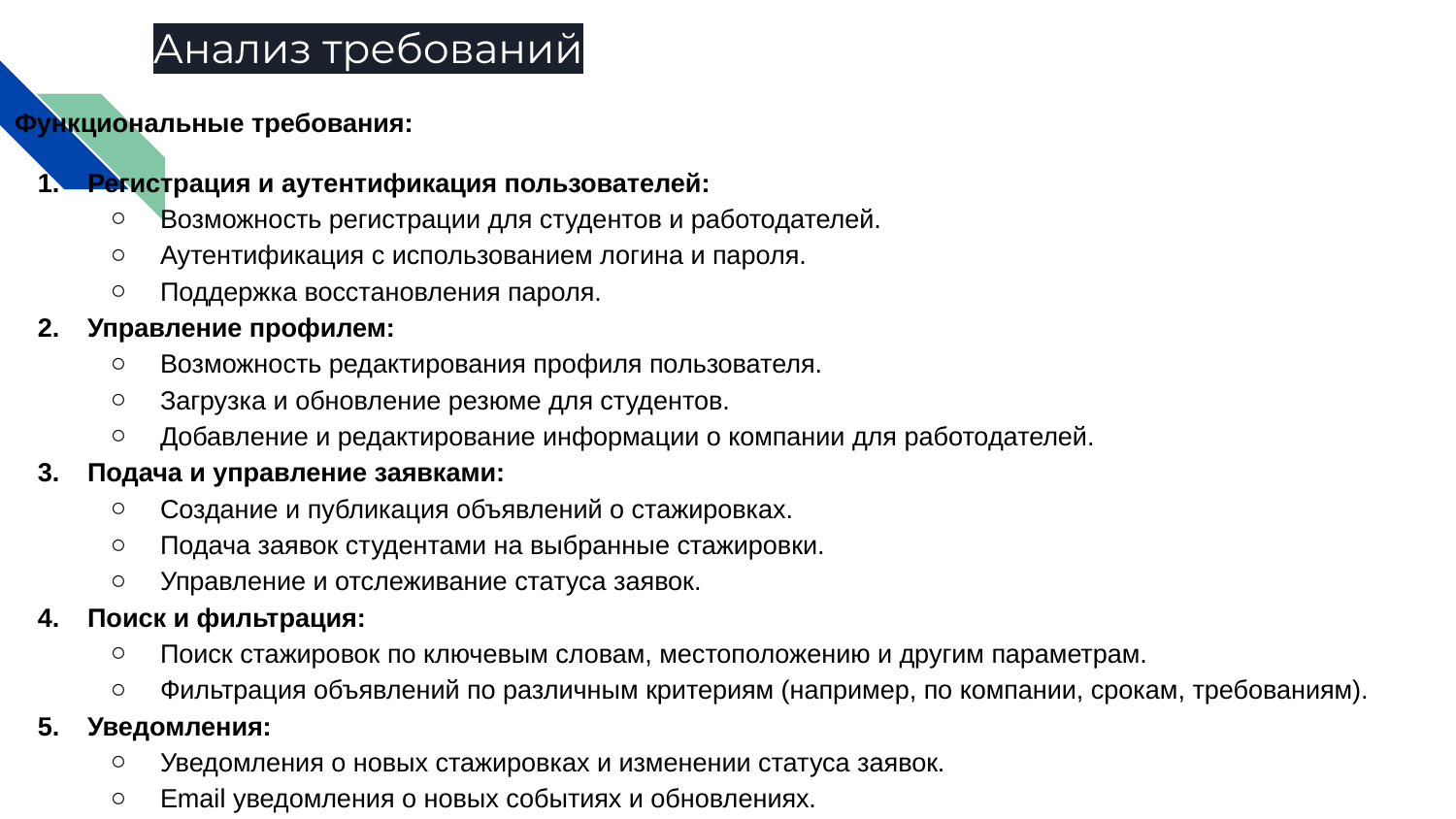

# Анализ требований
Функциональные требования:
Регистрация и аутентификация пользователей:
Возможность регистрации для студентов и работодателей.
Аутентификация с использованием логина и пароля.
Поддержка восстановления пароля.
Управление профилем:
Возможность редактирования профиля пользователя.
Загрузка и обновление резюме для студентов.
Добавление и редактирование информации о компании для работодателей.
Подача и управление заявками:
Создание и публикация объявлений о стажировках.
Подача заявок студентами на выбранные стажировки.
Управление и отслеживание статуса заявок.
Поиск и фильтрация:
Поиск стажировок по ключевым словам, местоположению и другим параметрам.
Фильтрация объявлений по различным критериям (например, по компании, срокам, требованиям).
Уведомления:
Уведомления о новых стажировках и изменении статуса заявок.
Email уведомления о новых событиях и обновлениях.